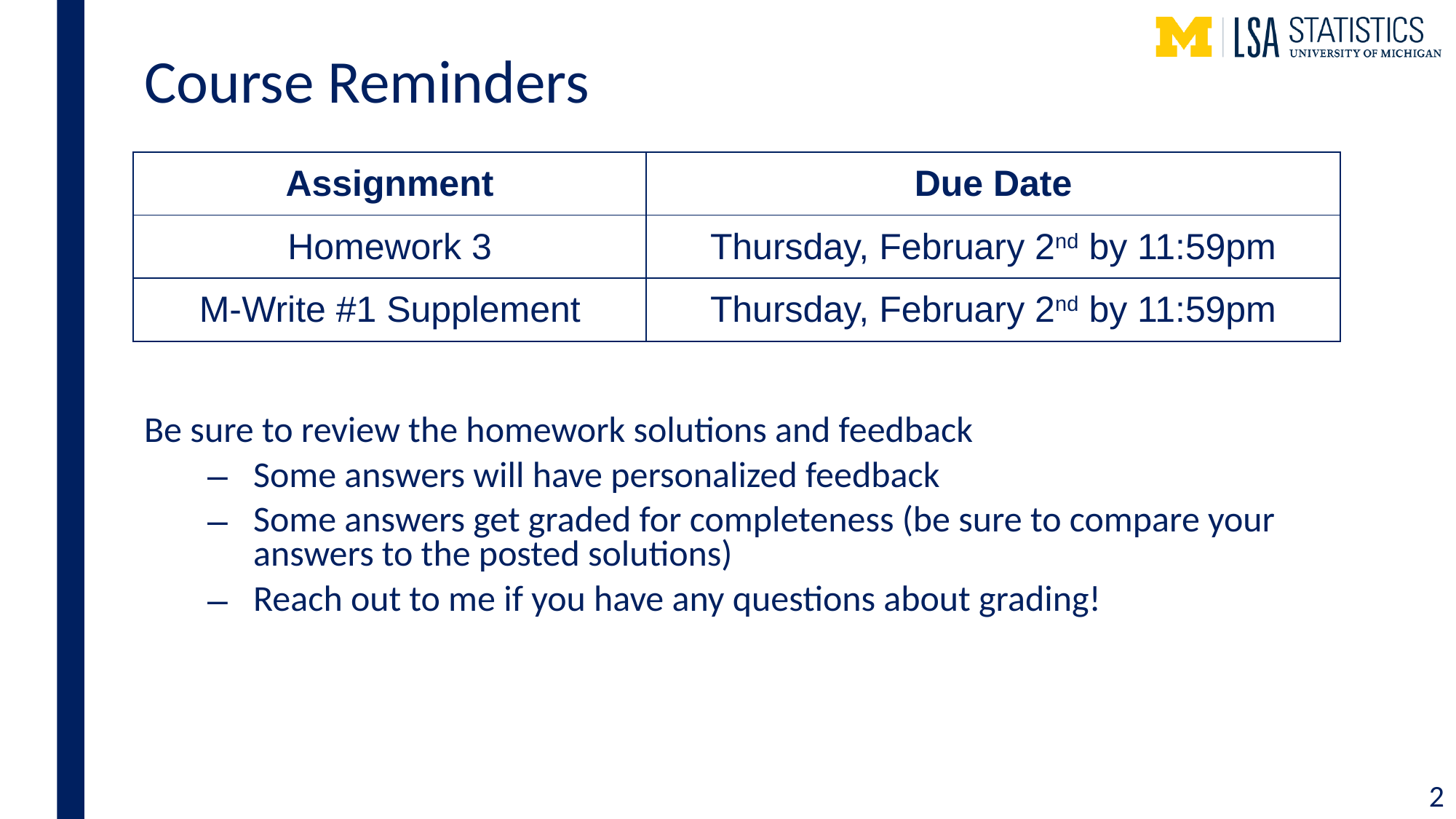

# Course Reminders
| Assignment | Due Date |
| --- | --- |
| Homework 3 | Thursday, February 2nd by 11:59pm |
| M-Write #1 Supplement | Thursday, February 2nd by 11:59pm |
Be sure to review the homework solutions and feedback
Some answers will have personalized feedback
Some answers get graded for completeness (be sure to compare your answers to the posted solutions)
Reach out to me if you have any questions about grading!
2